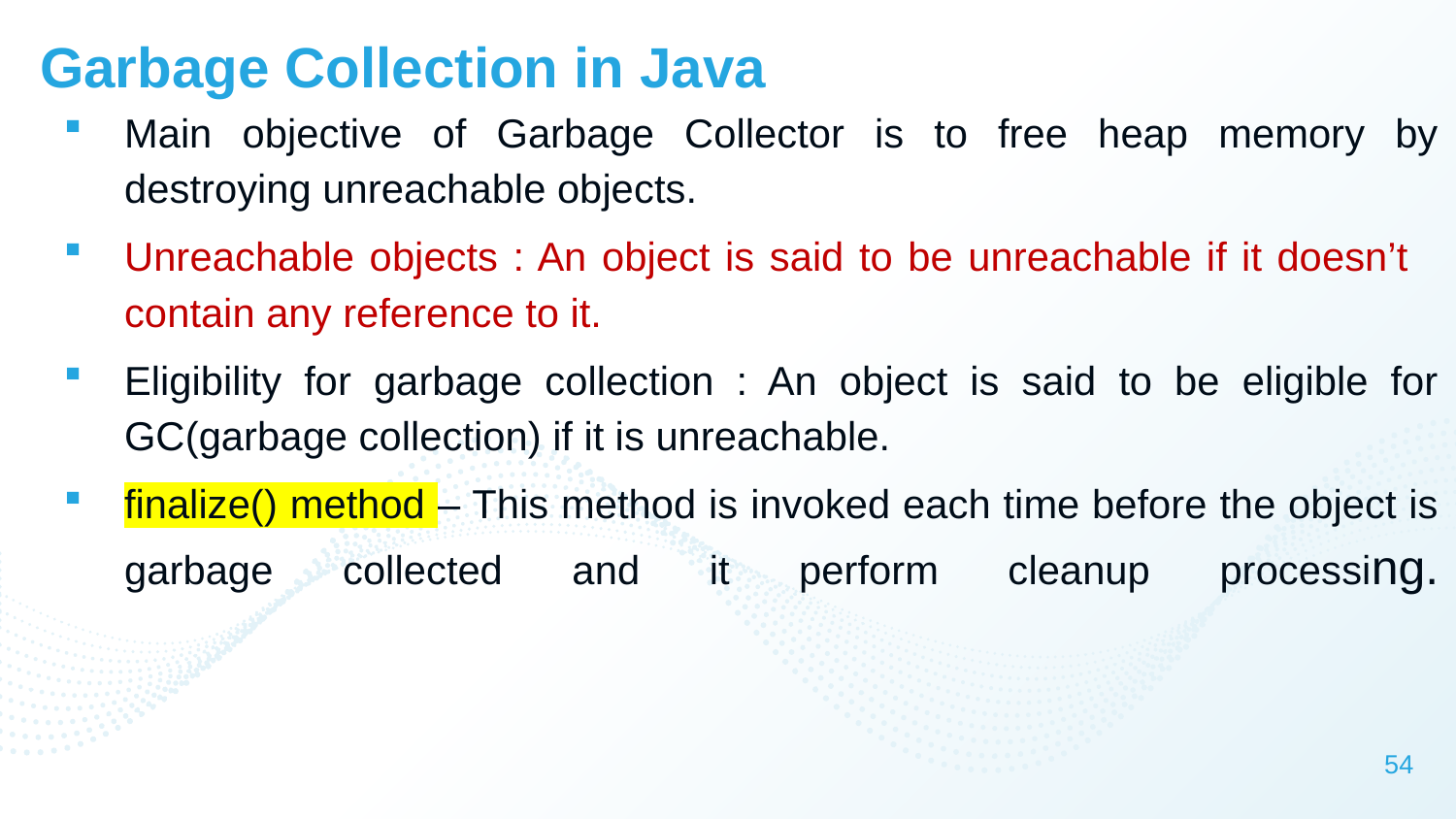

# Garbage Collection in Java
Main objective of Garbage Collector is to free heap memory by destroying unreachable objects.
Unreachable objects : An object is said to be unreachable if it doesn’t   contain any reference to it.
Eligibility for garbage collection : An object is said to be eligible for GC(garbage collection) if it is unreachable.
finalize() method – This method is invoked each time before the object is garbage collected and it perform cleanup processing.
54